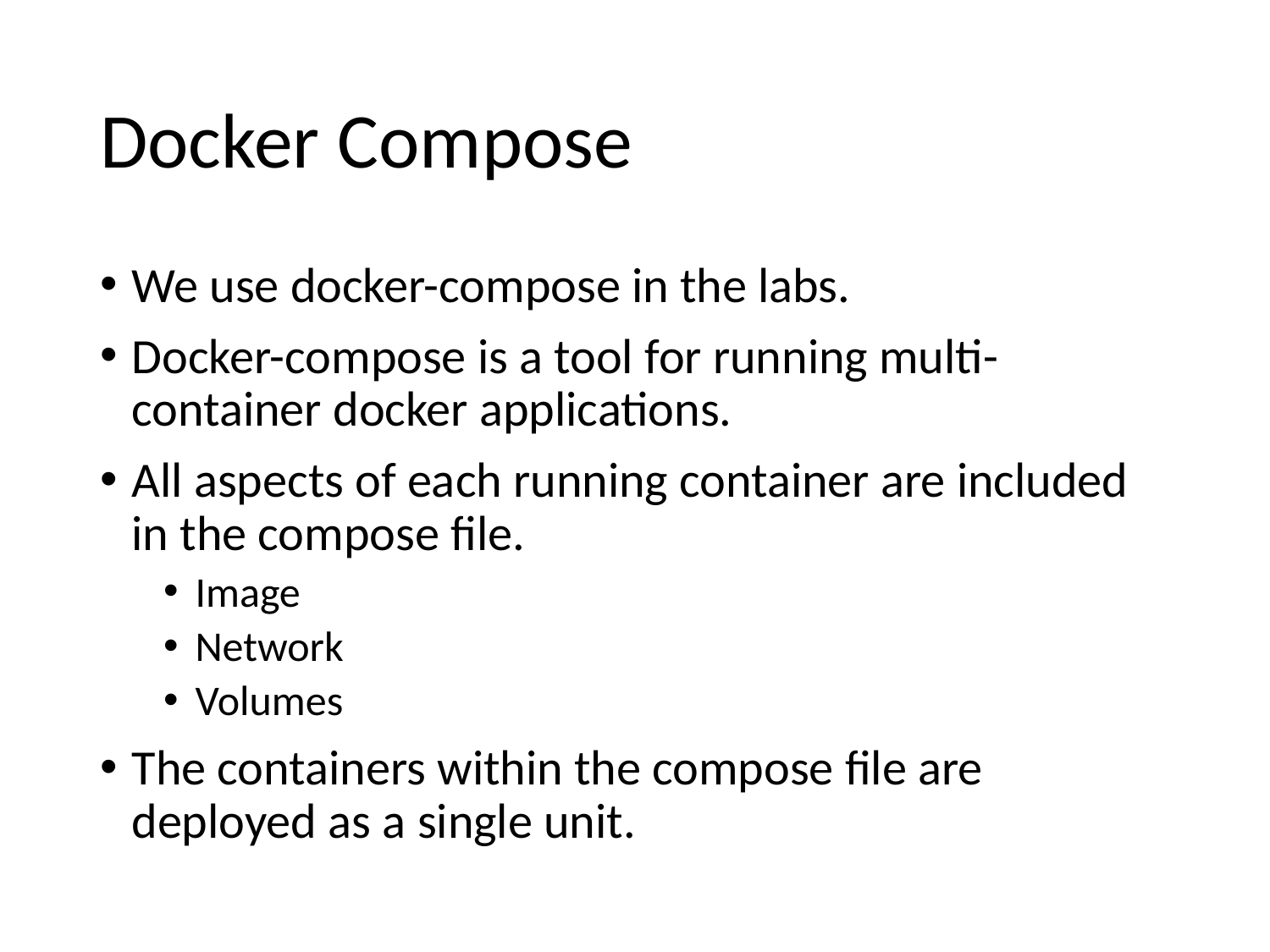

# Docker Compose
We use docker-compose in the labs.
Docker-compose is a tool for running multi-container docker applications.
All aspects of each running container are included in the compose file.
Image
Network
Volumes
The containers within the compose file are deployed as a single unit.